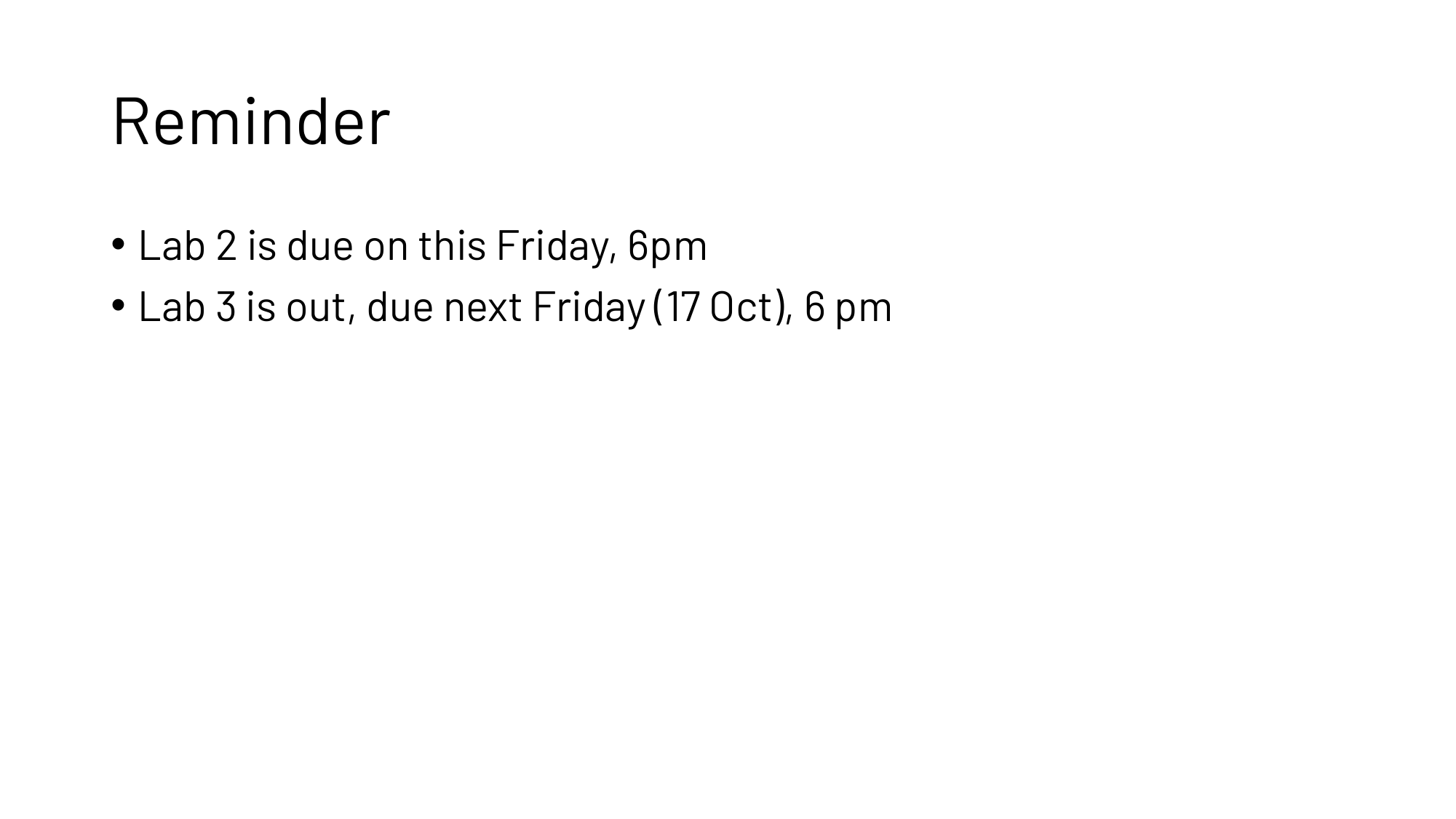

# Reminder
Lab 2 is due on this Friday, 6pm
Lab 3 is out, due next Friday (17 Oct), 6 pm